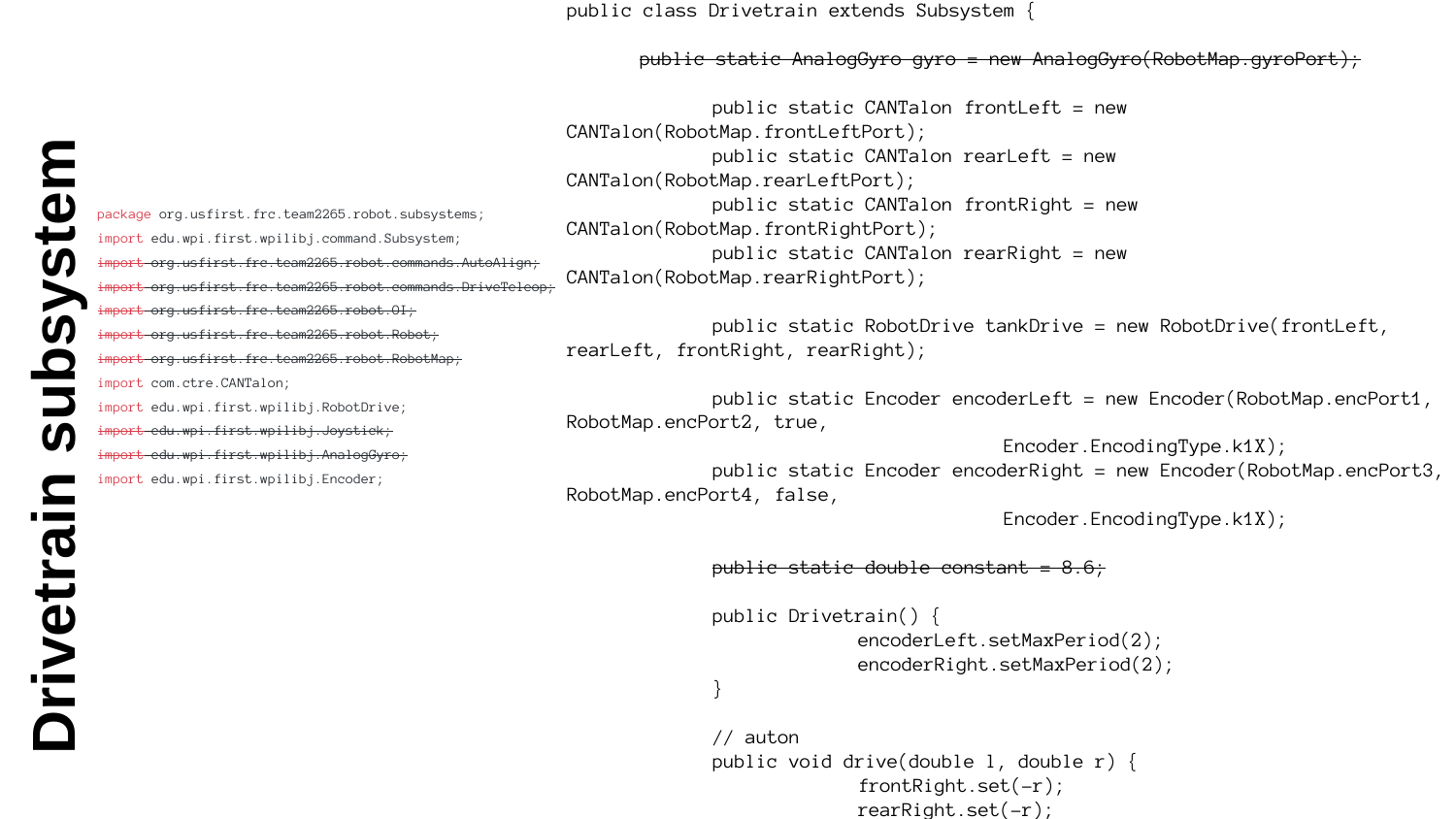

public class Drivetrain extends Subsystem {
public static AnalogGyro gyro = new AnalogGyro(RobotMap.gyroPort);
	public static CANTalon frontLeft = new CANTalon(RobotMap.frontLeftPort);
	public static CANTalon rearLeft = new CANTalon(RobotMap.rearLeftPort);
	public static CANTalon frontRight = new CANTalon(RobotMap.frontRightPort);
	public static CANTalon rearRight = new CANTalon(RobotMap.rearRightPort);
	public static RobotDrive tankDrive = new RobotDrive(frontLeft, rearLeft, frontRight, rearRight);
	public static Encoder encoderLeft = new Encoder(RobotMap.encPort1, RobotMap.encPort2, true,
			Encoder.EncodingType.k1X);
	public static Encoder encoderRight = new Encoder(RobotMap.encPort3, RobotMap.encPort4, false,
			Encoder.EncodingType.k1X);
	public static double constant = 8.6;
	public Drivetrain() {
		encoderLeft.setMaxPeriod(2);
		encoderRight.setMaxPeriod(2);
	}
	// auton
	public void drive(double l, double r) {
		frontRight.set(-r);
		rearRight.set(-r);
		frontLeft.set(l);
		rearLeft.set(l);
	}
}

package org.usfirst.frc.team2265.robot.subsystems;
import edu.wpi.first.wpilibj.command.Subsystem;
import org.usfirst.frc.team2265.robot.commands.AutoAlign;
import org.usfirst.frc.team2265.robot.commands.DriveTeleop;
import org.usfirst.frc.team2265.robot.OI;
import org.usfirst.frc.team2265.robot.Robot;
import org.usfirst.frc.team2265.robot.RobotMap;
import com.ctre.CANTalon;
import edu.wpi.first.wpilibj.RobotDrive;
import edu.wpi.first.wpilibj.Joystick;
import edu.wpi.first.wpilibj.AnalogGyro;
import edu.wpi.first.wpilibj.Encoder;
# Drivetrain subsystem